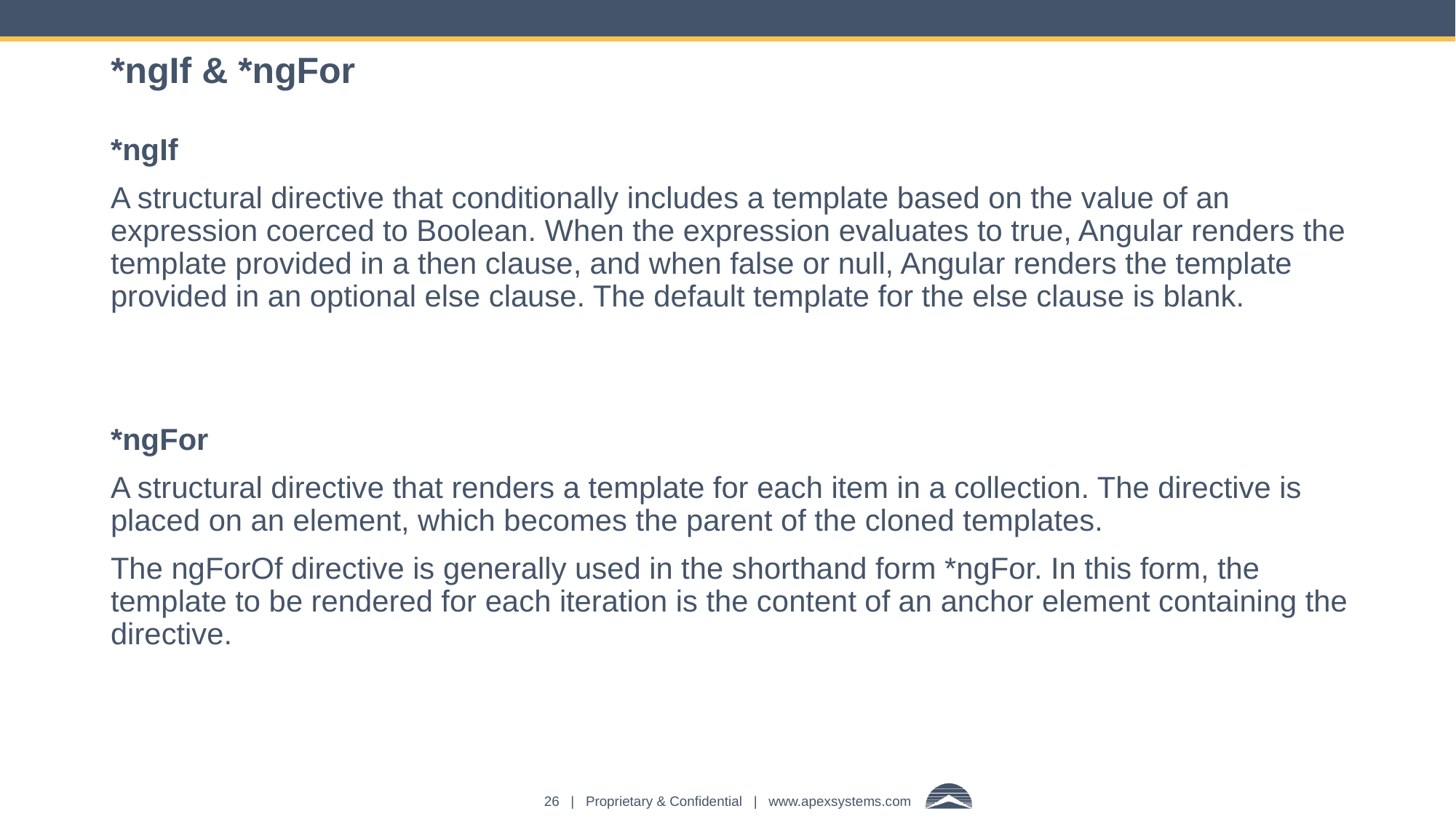

# *ngIf & *ngFor
*ngIf
A structural directive that conditionally includes a template based on the value of an expression coerced to Boolean. When the expression evaluates to true, Angular renders the template provided in a then clause, and when false or null, Angular renders the template provided in an optional else clause. The default template for the else clause is blank.

*ngFor
A structural directive that renders a template for each item in a collection. The directive is placed on an element, which becomes the parent of the cloned templates.
The ngForOf directive is generally used in the shorthand form *ngFor. In this form, the template to be rendered for each iteration is the content of an anchor element containing the directive.